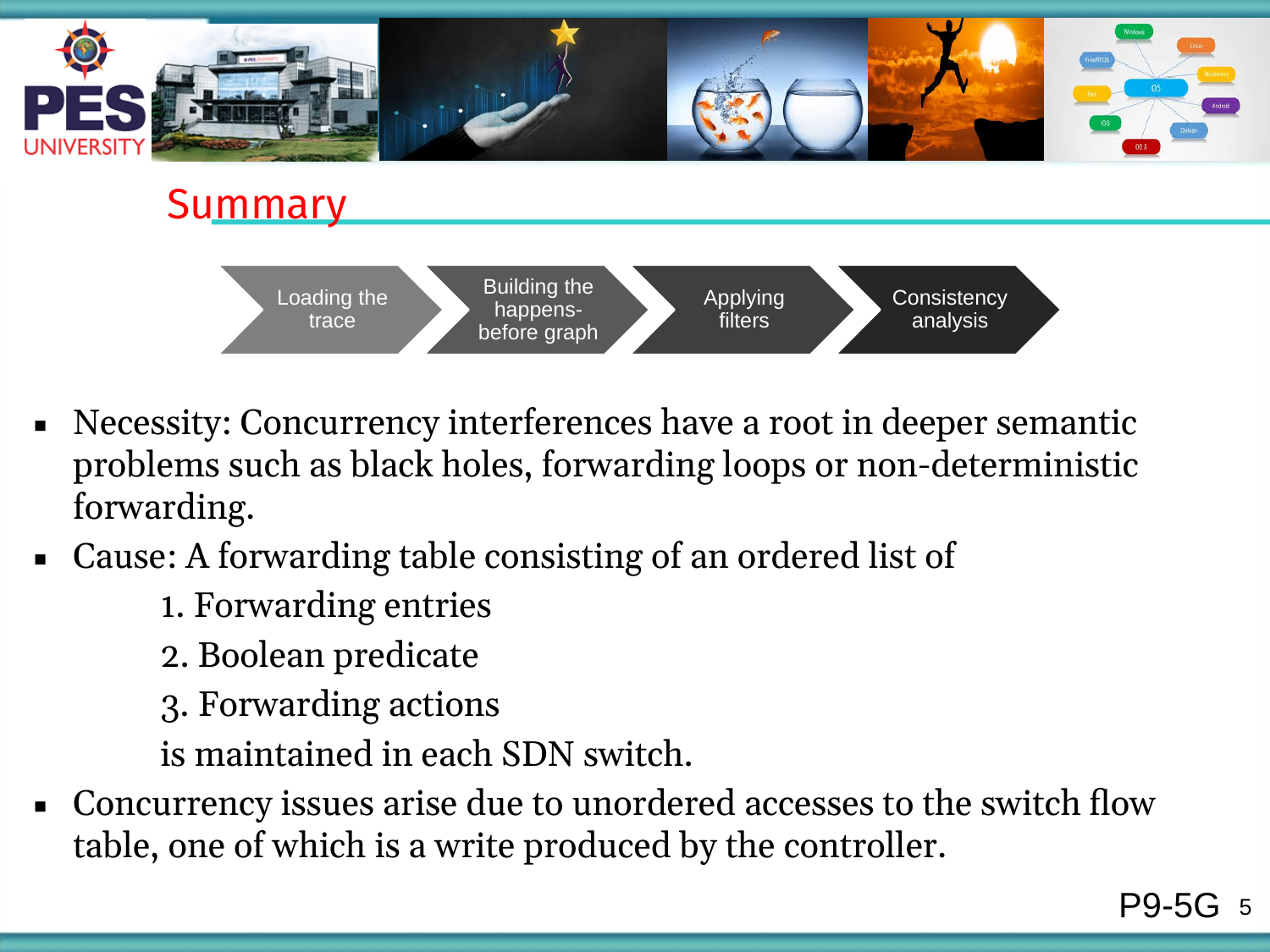

Summary

Loading the trace

Building the happens-before graph

Applying filters

Consistency analysis
Necessity: Concurrency interferences have a root in deeper semantic problems such as black holes, forwarding loops or non-deterministic forwarding.
Cause: A forwarding table consisting of an ordered list of
	1. Forwarding entries
	2. Boolean predicate
	3. Forwarding actions
	is maintained in each SDN switch.
Concurrency issues arise due to unordered accesses to the switch flow table, one of which is a write produced by the controller.

P9-5G
5